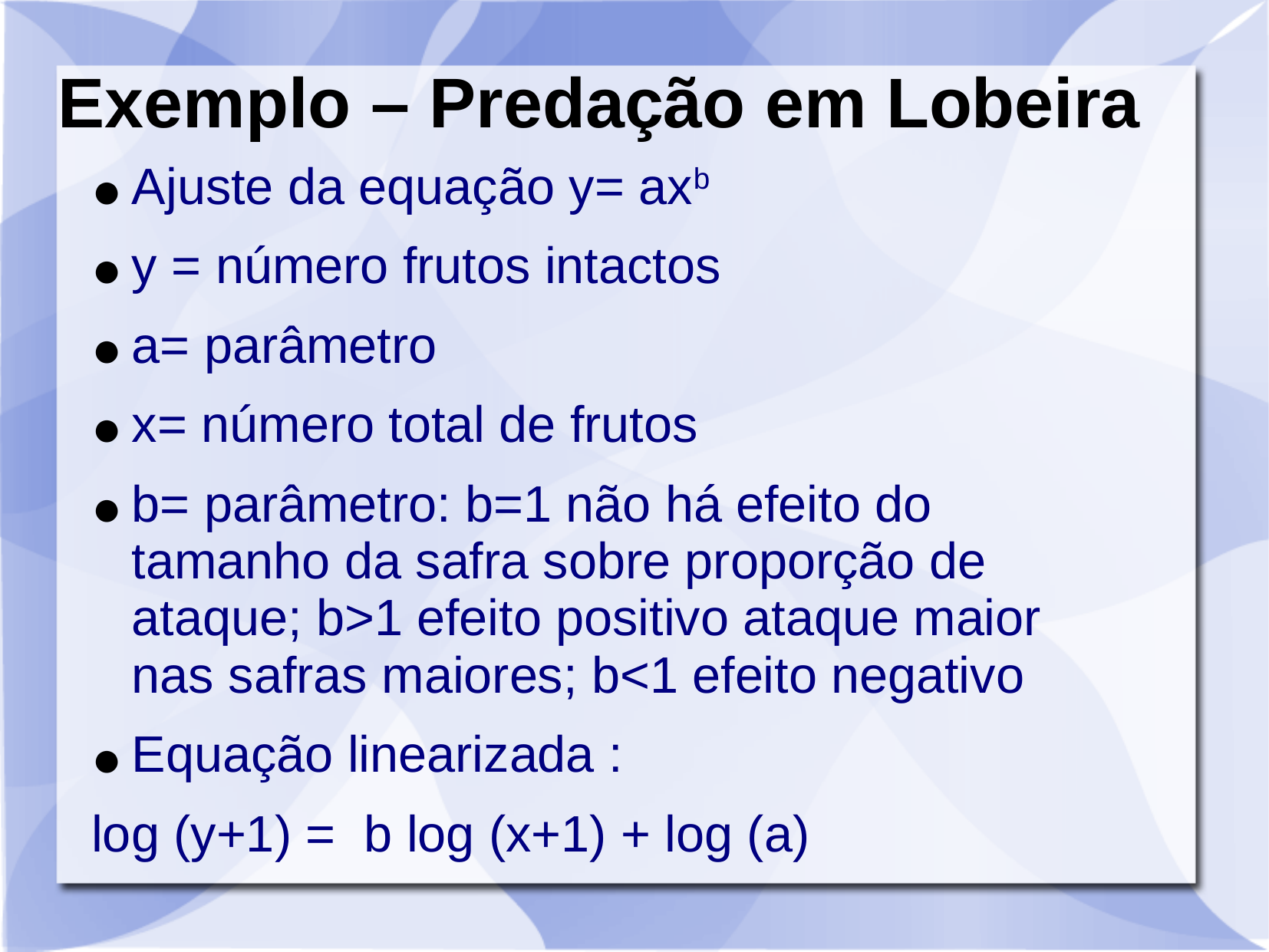

# Exemplo – Predação em Lobeira
Ajuste da equação y= axb
y = número frutos intactos
a= parâmetro
x= número total de frutos
b= parâmetro: b=1 não há efeito do tamanho da safra sobre proporção de ataque; b>1 efeito positivo ataque maior nas safras maiores; b<1 efeito negativo
Equação linearizada :
log (y+1) =  b log (x+1) + log (a)